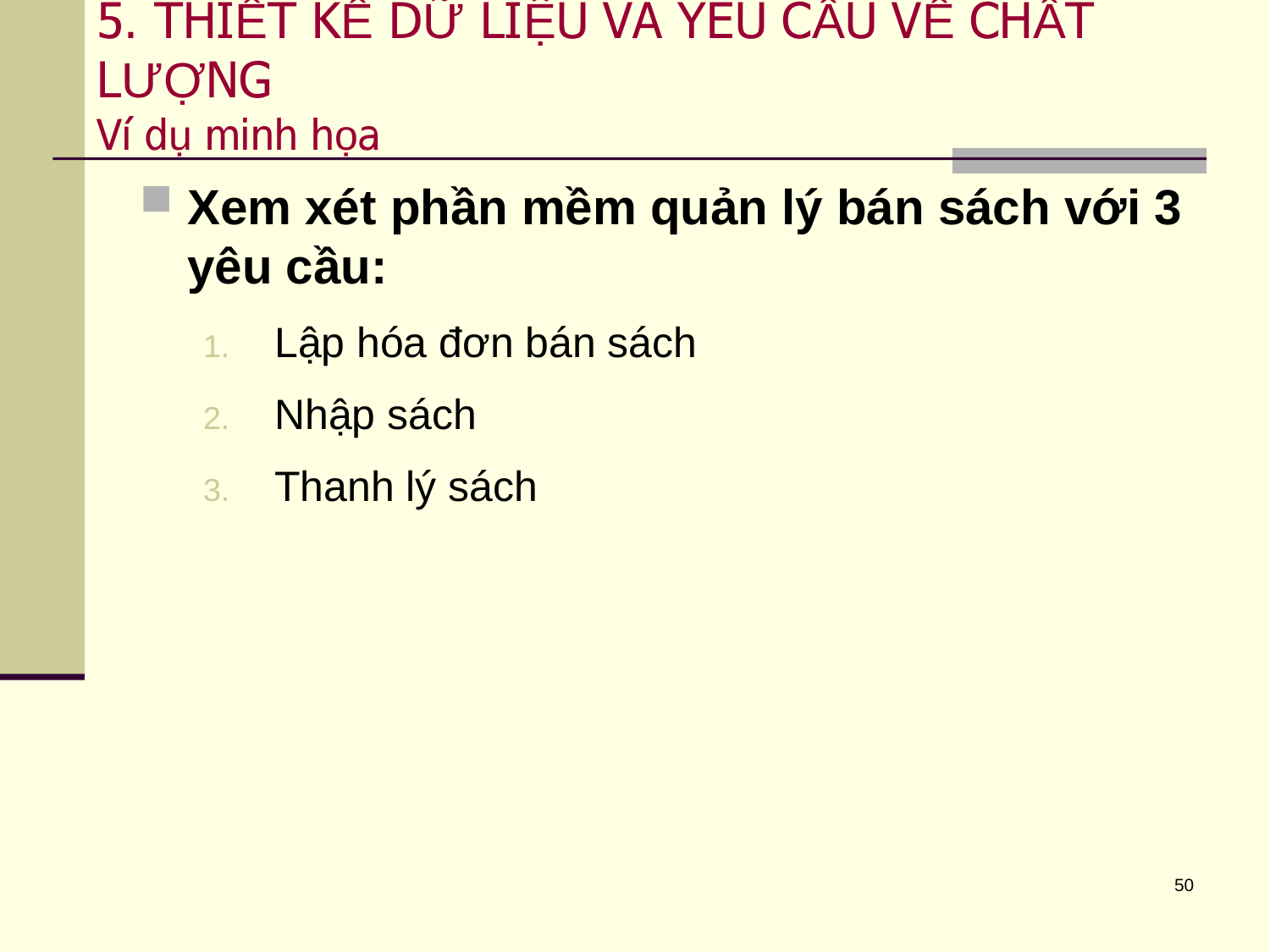

# 5. THIẾT KẾ DỮ LIỆU VÀ YÊU CẦU VỀ CHẤT LƯỢNG Ví dụ minh họa
Xem xét phần mềm quản lý bán sách với 3 yêu cầu:
Lập hóa đơn bán sách
Nhập sách
Thanh lý sách
50